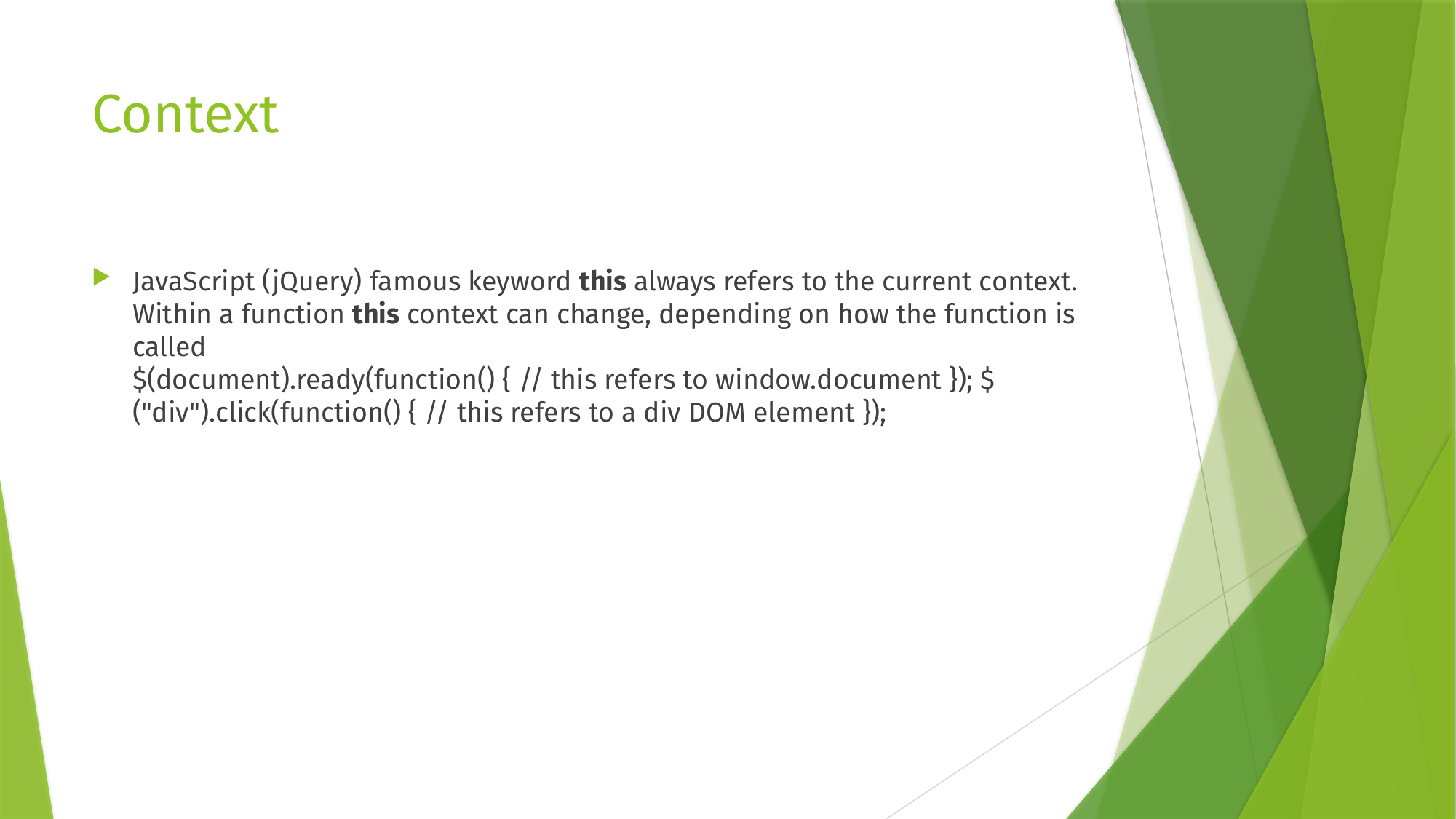

# Context
JavaScript (jQuery) famous keyword this always refers to the current context. Within a function this context can change, depending on how the function is called 
$(document).ready(function() { // this refers to window.document }); $("div").click(function() { // this refers to a div DOM element });